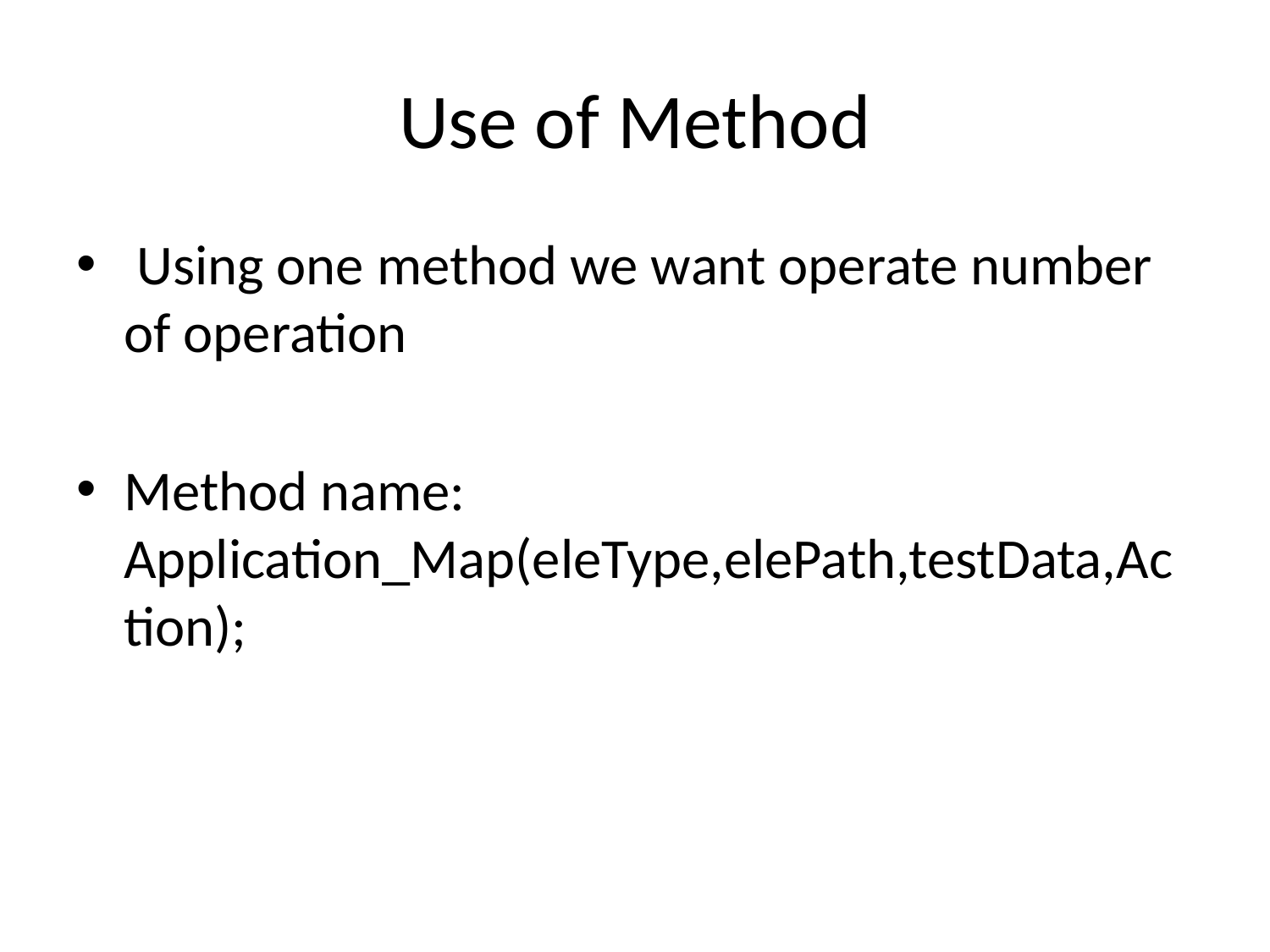

# Use of Method
 Using one method we want operate number of operation

Method name: Application_Map(eleType,elePath,testData,Action);